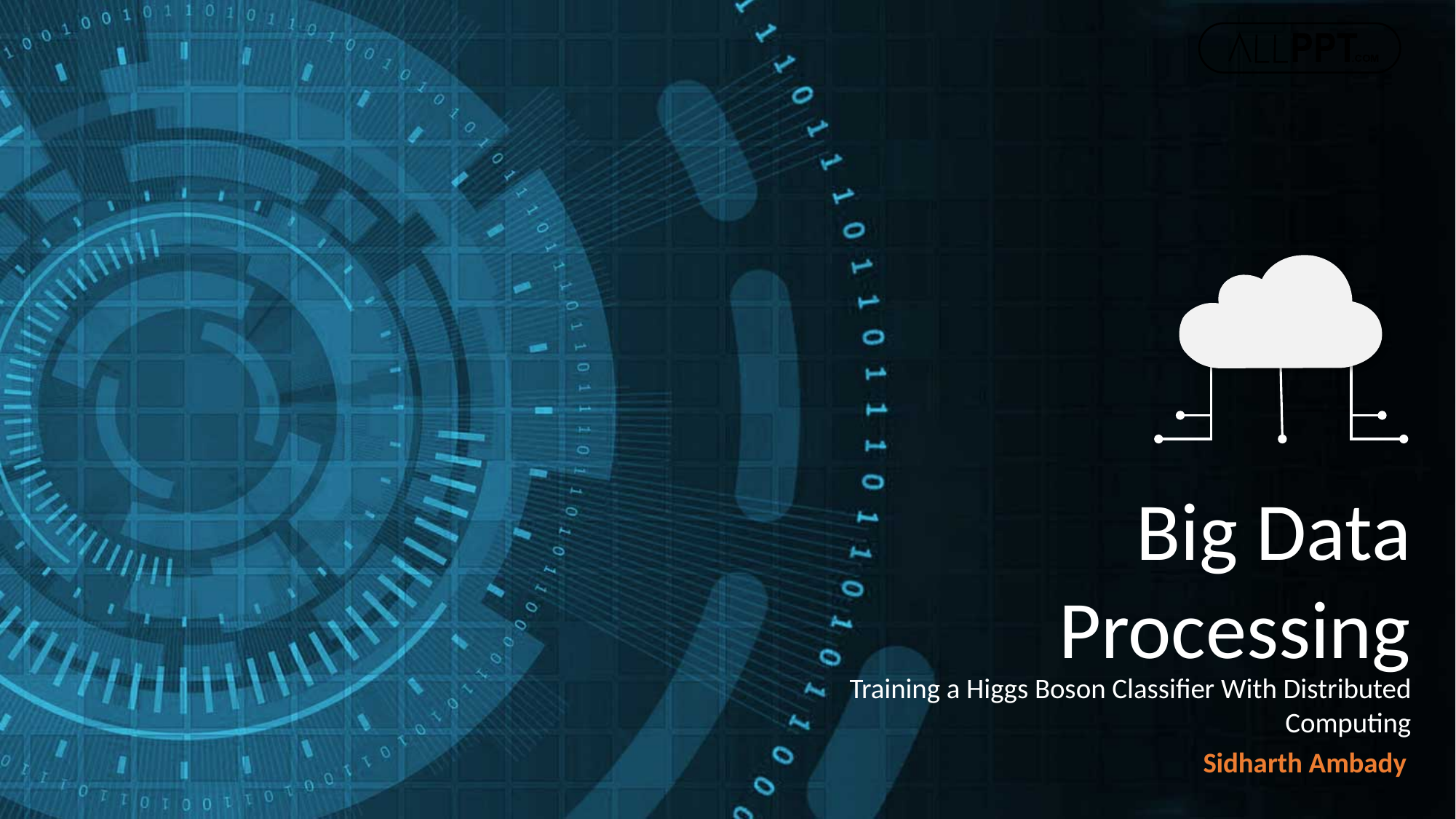

Big Data Processing
Training a Higgs Boson Classifier With Distributed Computing
Sidharth Ambady